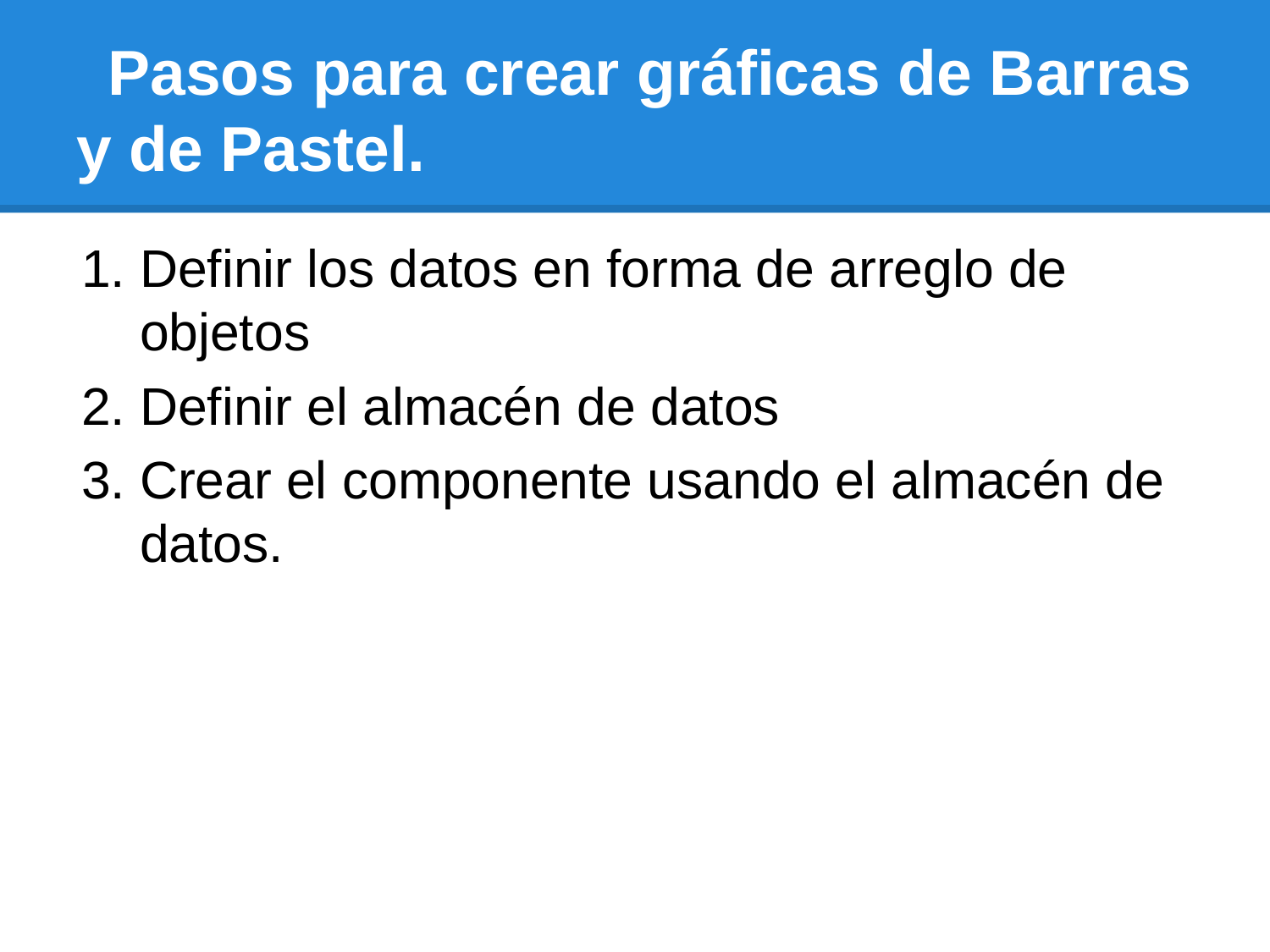

# Pasos para crear gráficas de Barras y de Pastel.
Definir los datos en forma de arreglo de objetos
Definir el almacén de datos
Crear el componente usando el almacén de datos.